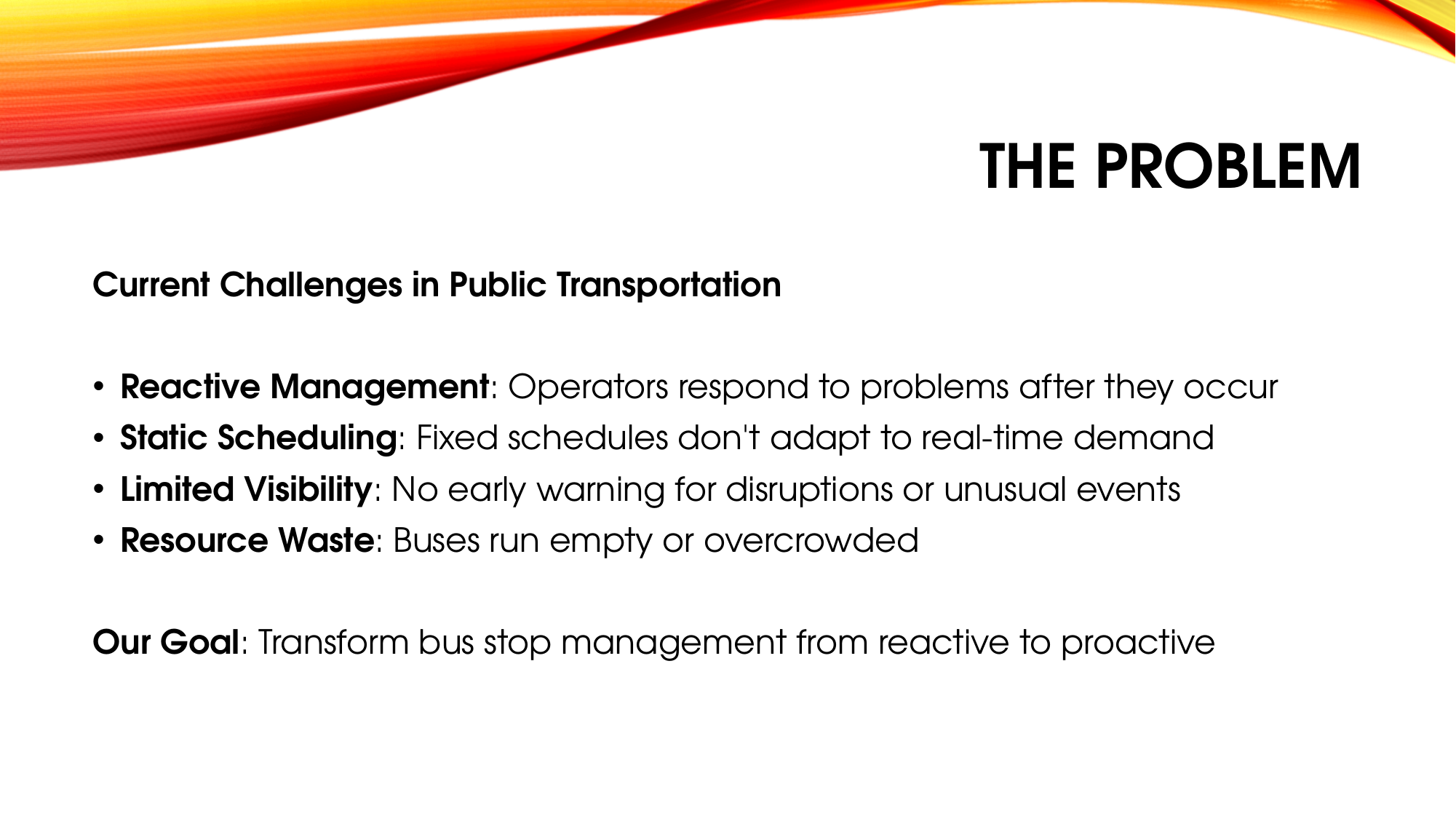

# The Problem
Current Challenges in Public Transportation

Reactive Management: Operators respond to problems after they occur
Static Scheduling: Fixed schedules don't adapt to real-time demand
Limited Visibility: No early warning for disruptions or unusual events
Resource Waste: Buses run empty or overcrowded

Our Goal: Transform bus stop management from reactive to proactive